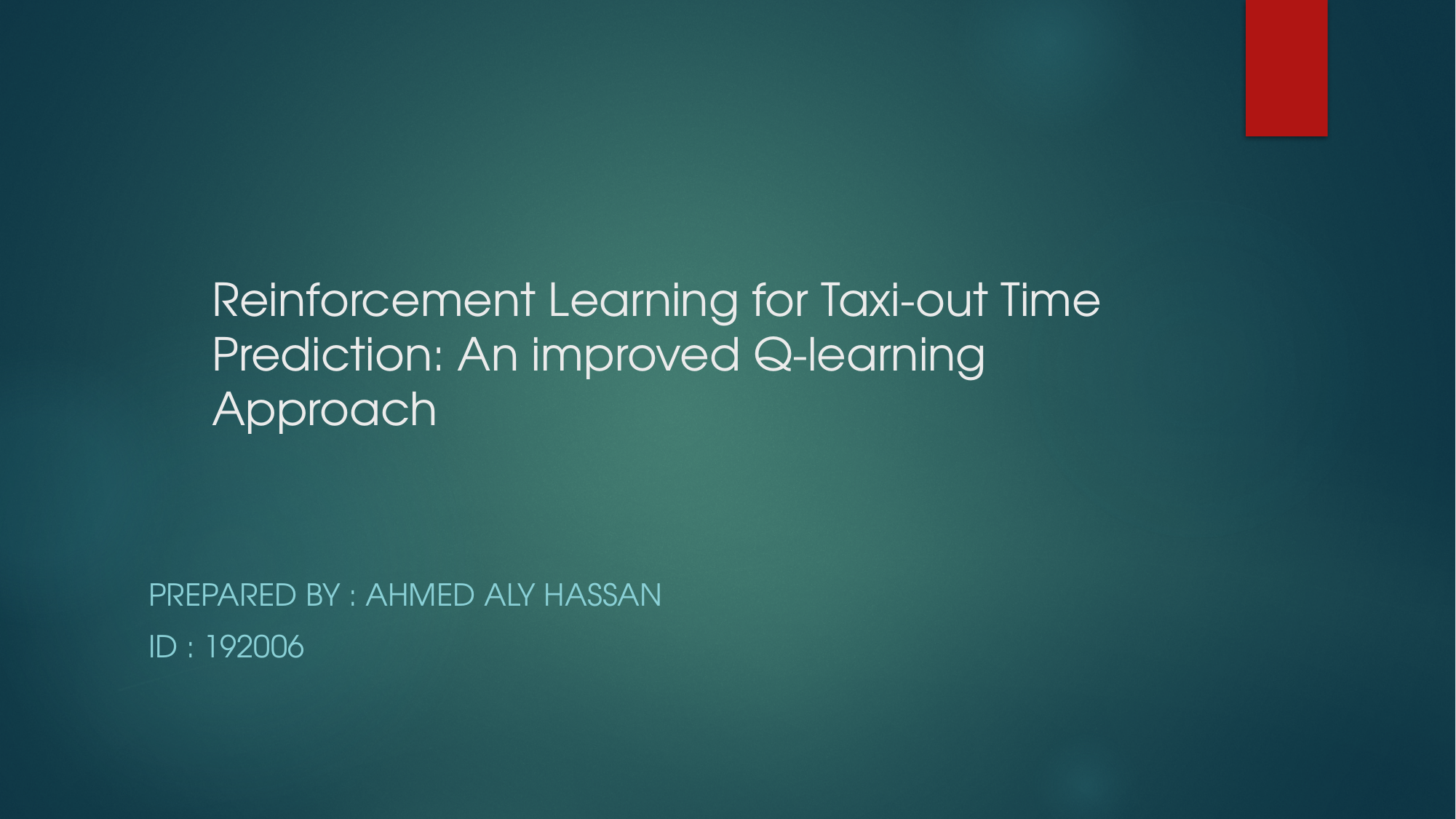

# Reinforcement Learning for Taxi-out Time Prediction: An improved Q-learning Approach
Prepared by : Ahmed Aly Hassan
ID : 192006